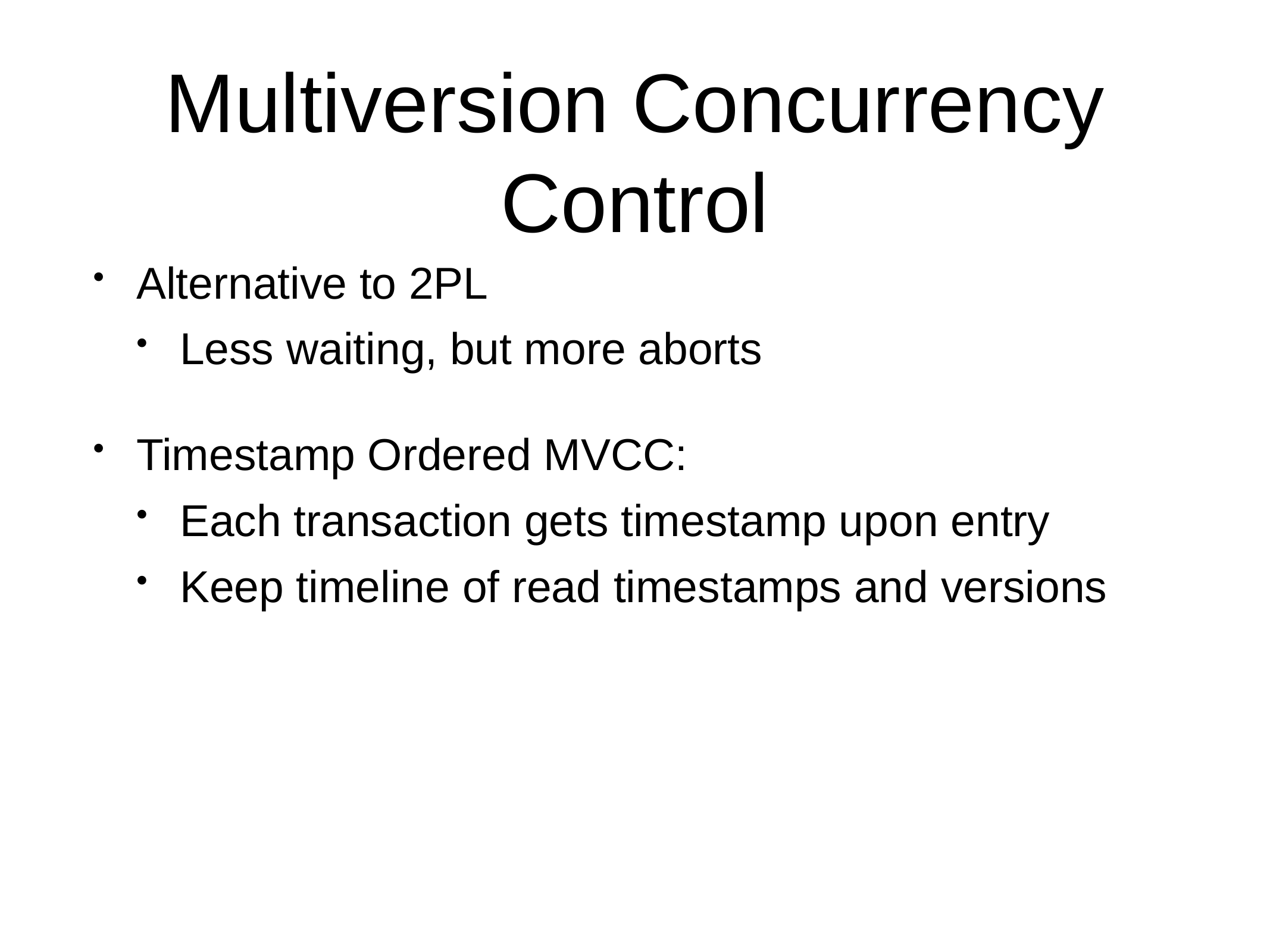

# Multiversion Concurrency Control
Alternative to 2PL
Less waiting, but more aborts
Timestamp Ordered MVCC:
Each transaction gets timestamp upon entry
Keep timeline of read timestamps and versions